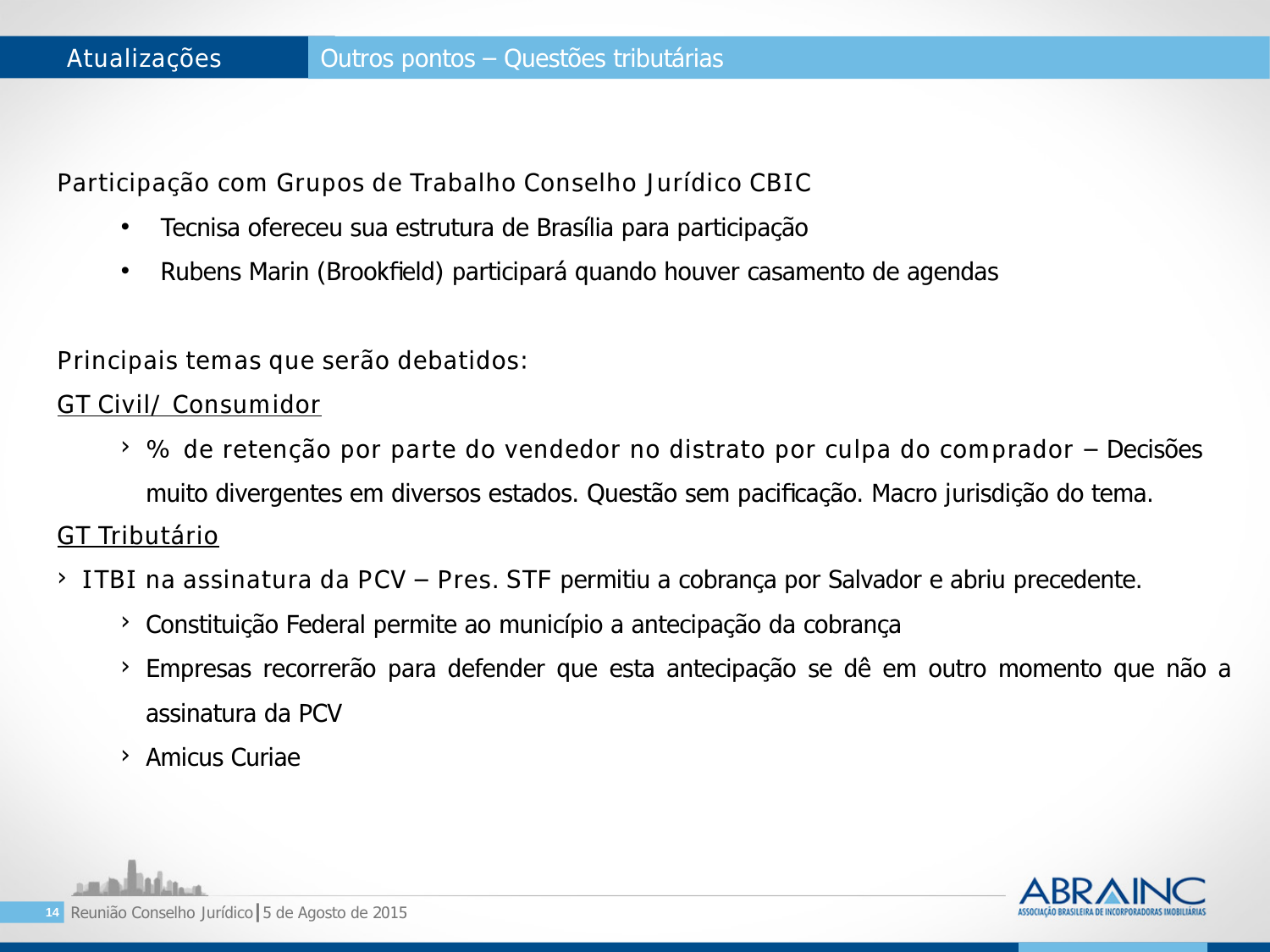

Atualizações
Outros pontos – Questões tributárias
Participação com Grupos de Trabalho Conselho Jurídico CBIC
Tecnisa ofereceu sua estrutura de Brasília para participação
Rubens Marin (Brookfield) participará quando houver casamento de agendas

Principais temas que serão debatidos:
GT Civil/ Consumidor
% de retenção por parte do vendedor no distrato por culpa do comprador – Decisões muito divergentes em diversos estados. Questão sem pacificação. Macro jurisdição do tema.
GT Tributário
ITBI na assinatura da PCV – Pres. STF permitiu a cobrança por Salvador e abriu precedente.
Constituição Federal permite ao município a antecipação da cobrança
Empresas recorrerão para defender que esta antecipação se dê em outro momento que não a assinatura da PCV
Amicus Curiae